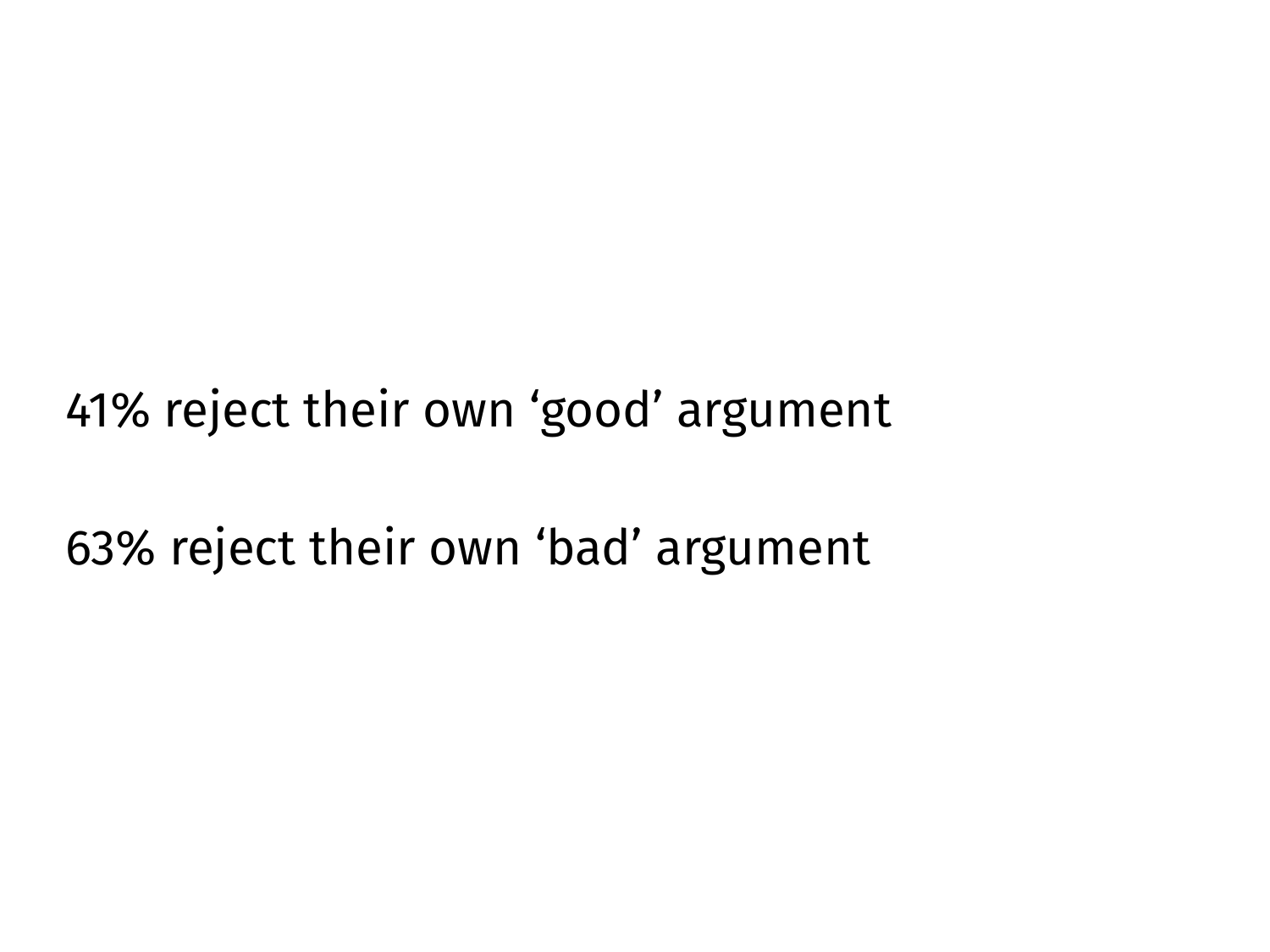

41% reject their own ‘good’ argument

63% reject their own ‘bad’ argument